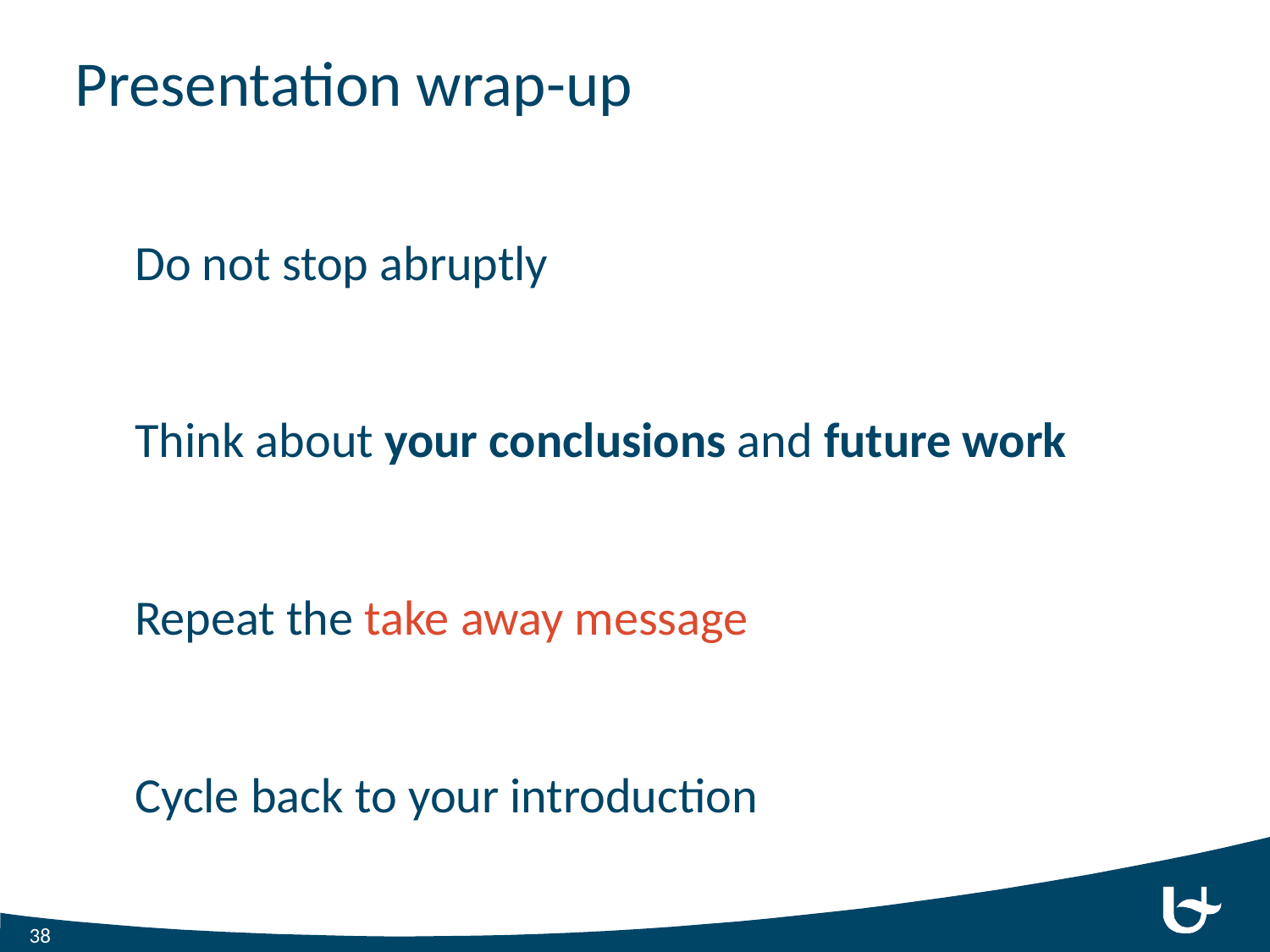

# Presentation wrap-up
Do not stop abruptly
Think about your conclusions and future work
Repeat the take away message
Cycle back to your introduction
38